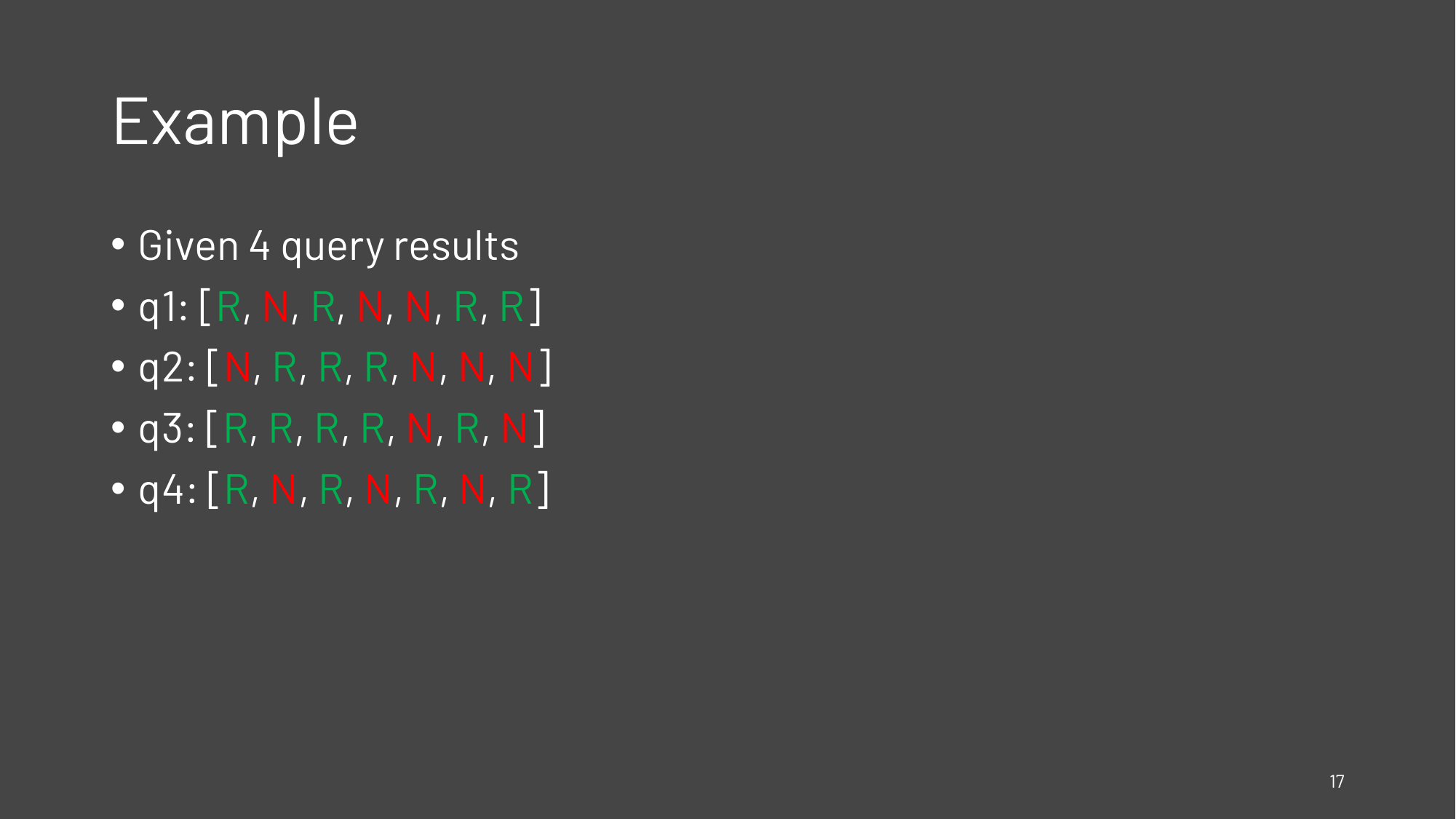

# Example
Given 4 query results
q1: [R, N, R, N, N, R, R]
q2: [N, R, R, R, N, N, N]
q3: [R, R, R, R, N, R, N]
q4: [R, N, R, N, R, N, R]
17